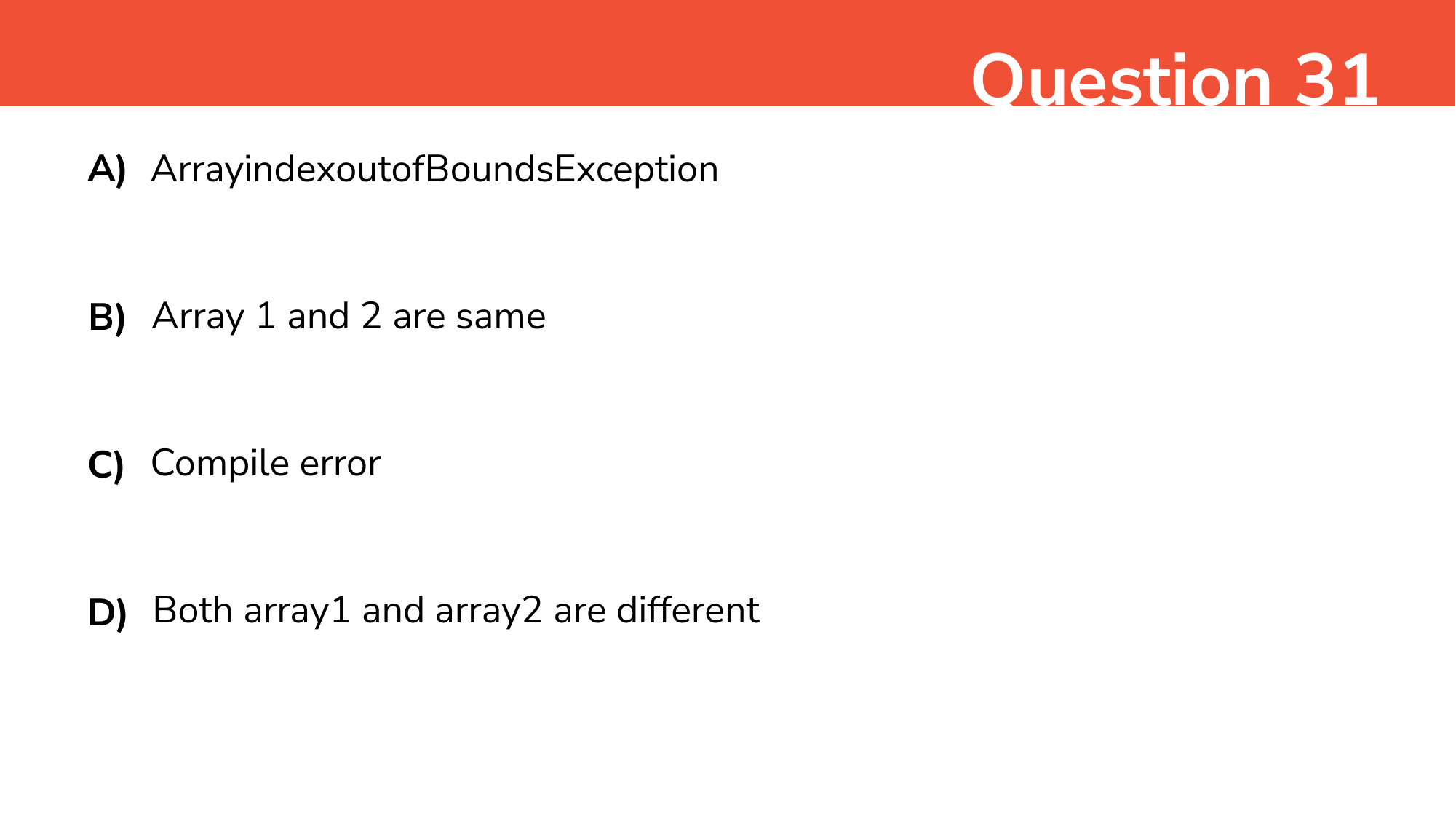

Question 31
A)
ArrayindexoutofBoundsException
Array 1 and 2 are same
B)
Compile error
C)
Both array1 and array2 are different
D)